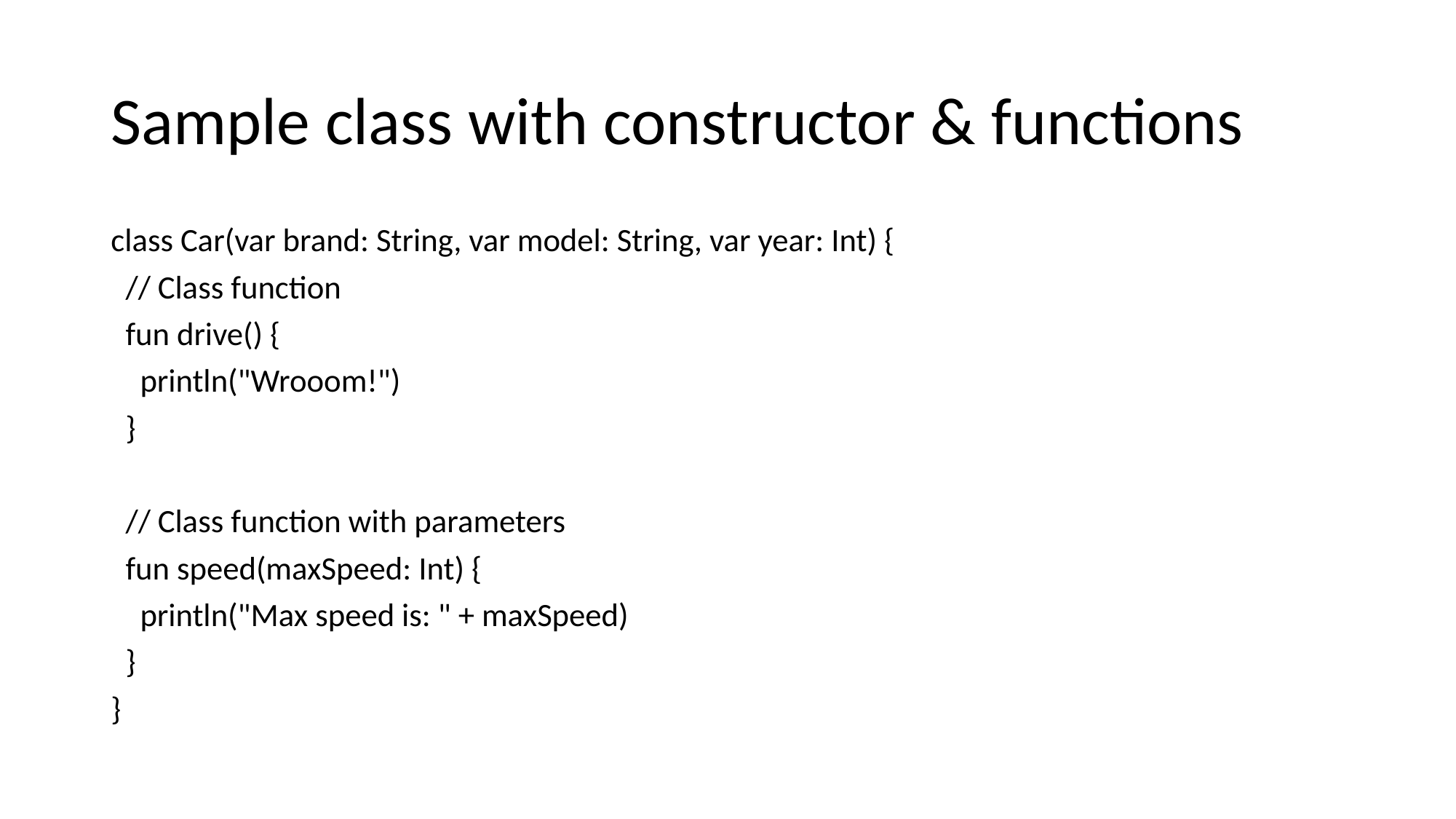

# Sample class with constructor & functions
class Car(var brand: String, var model: String, var year: Int) {
  // Class function
  fun drive() {
    println("Wrooom!")
  }

  // Class function with parameters
  fun speed(maxSpeed: Int) {
    println("Max speed is: " + maxSpeed)
  }
}